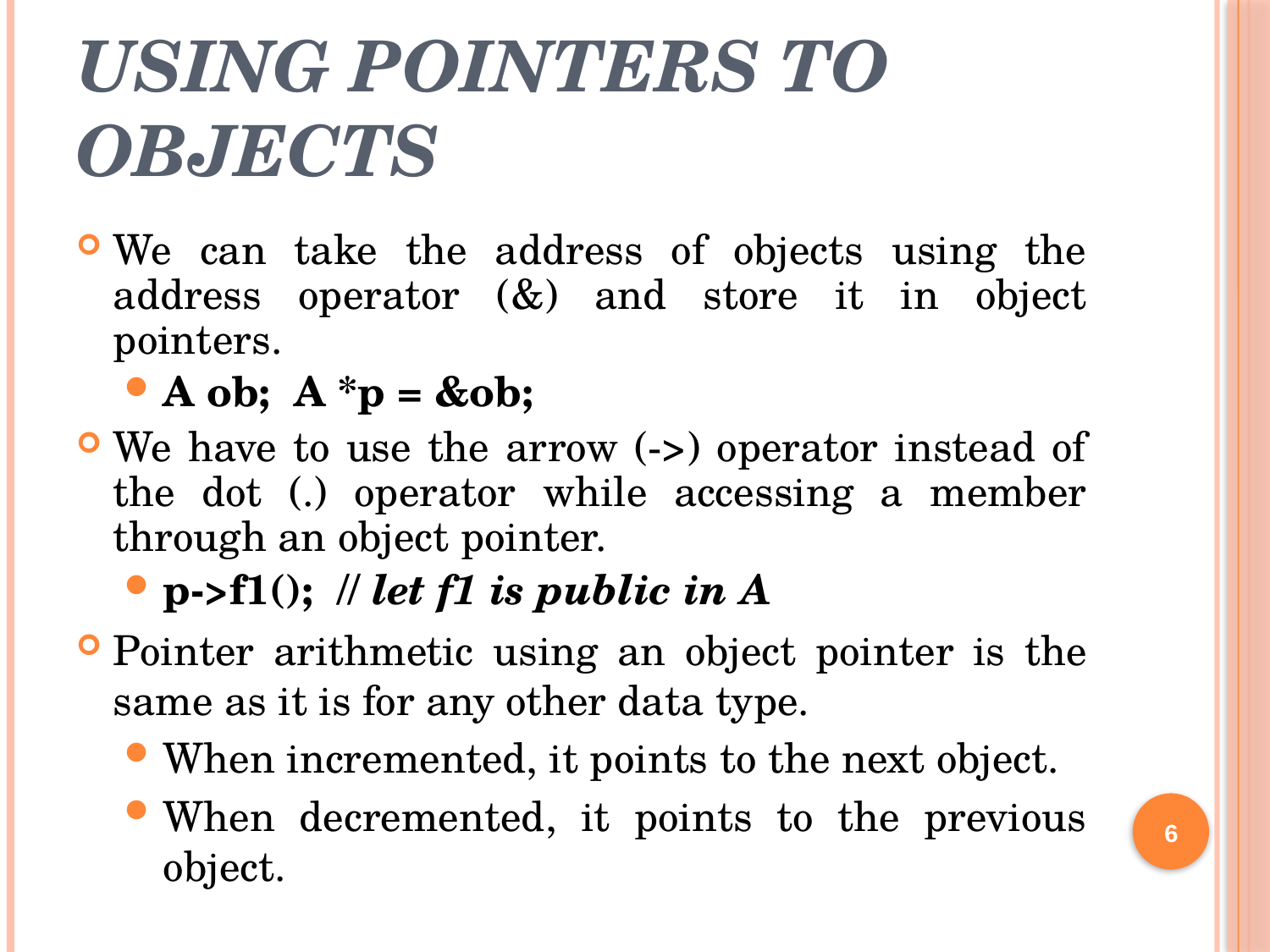

Using Pointers to Objects
We can take the address of objects using the address operator (&) and store it in object pointers.
A ob;  A *p = &ob;
We have to use the arrow (->) operator instead of the dot (.) operator while accessing a member through an object pointer.
p->f1();  // let f1 is public in A
Pointer arithmetic using an object pointer is the same as it is for any other data type.
When incremented, it points to the next object.
When decremented, it points to the previous object.

6